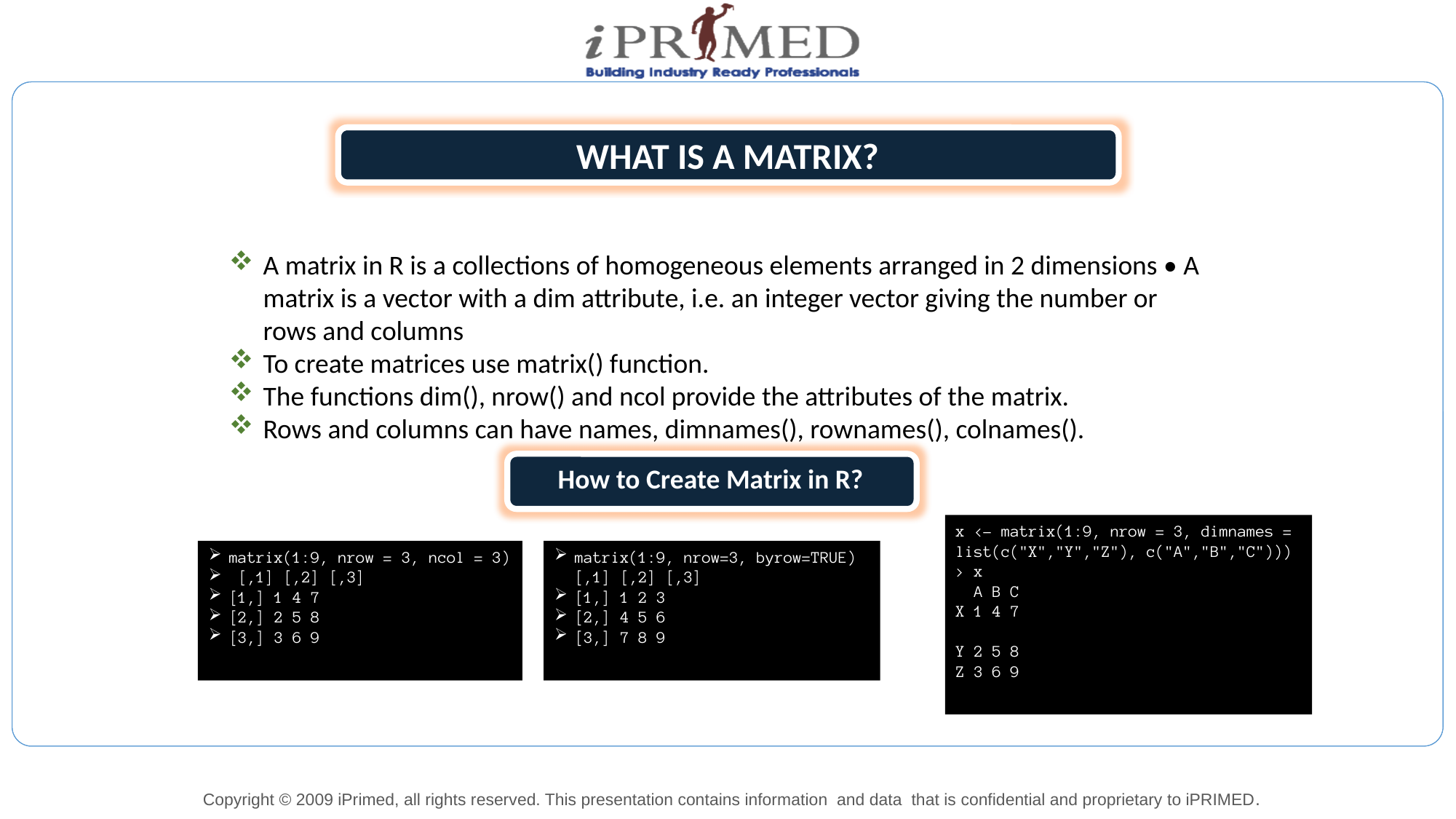

WHAT IS A MATRIX?

A matrix in R is a collections of homogeneous elements arranged in 2 dimensions • A matrix is a vector with a dim attribute, i.e. an integer vector giving the number or rows and columns
To create matrices use matrix() function.
The functions dim(), nrow() and ncol provide the attributes of the matrix.
Rows and columns can have names, dimnames(), rownames(), colnames().

      How to Create Matrix in R?

x <- matrix(1:9, nrow = 3, dimnames = list(c("X","Y","Z"), c("A","B","C"))) > x
  A B C
X 1 4 7

Y 2 5 8
Z 3 6 9
matrix(1:9, nrow = 3, ncol = 3)
 [,1] [,2] [,3]
[1,] 1 4 7
[2,] 2 5 8
[3,] 3 6 9
matrix(1:9, nrow=3, byrow=TRUE) [,1] [,2] [,3]
[1,] 1 2 3
[2,] 4 5 6
[3,] 7 8 9
………..